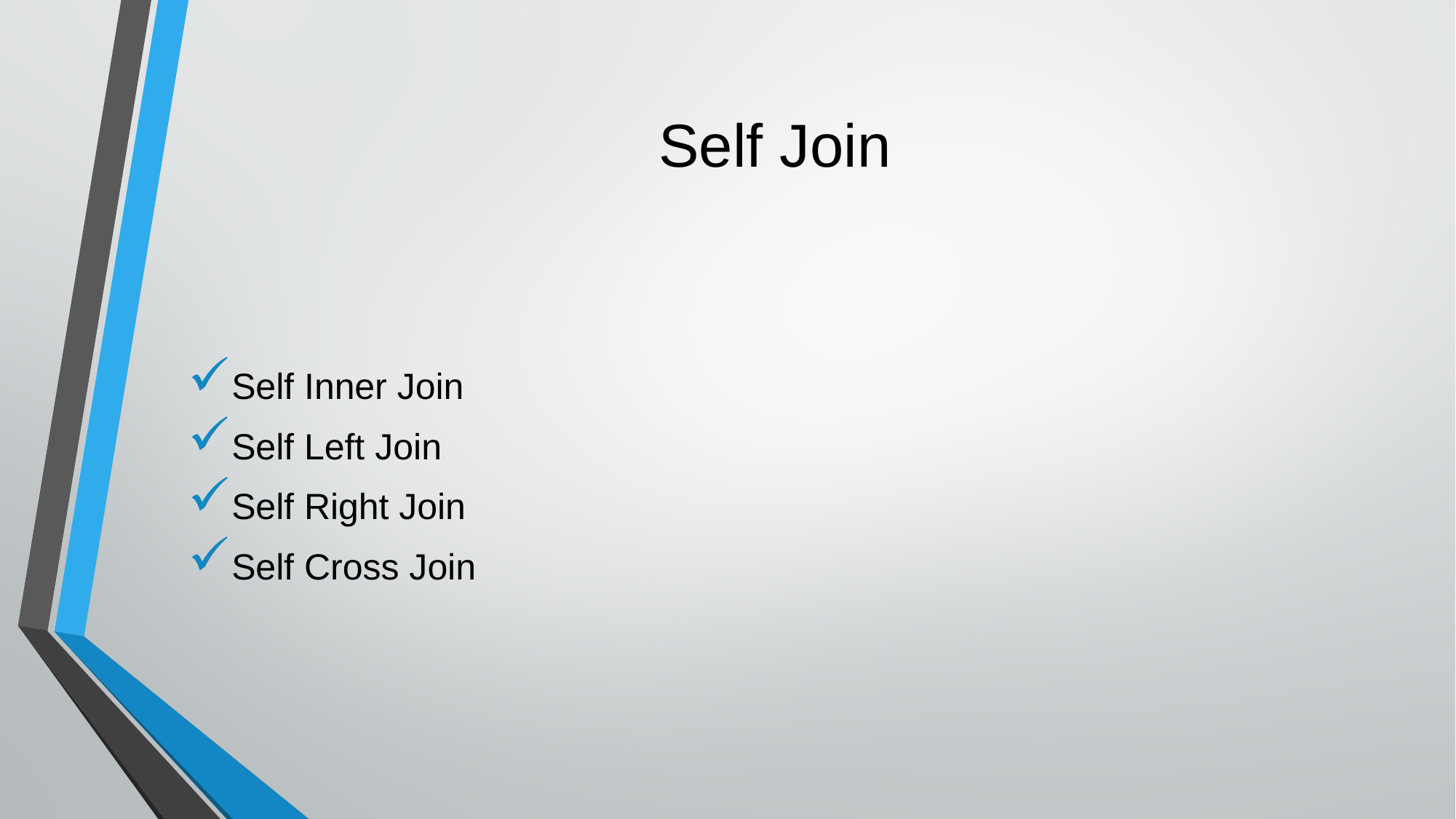

# Self Join
Self Inner Join
Self Left Join
Self Right Join
Self Cross Join